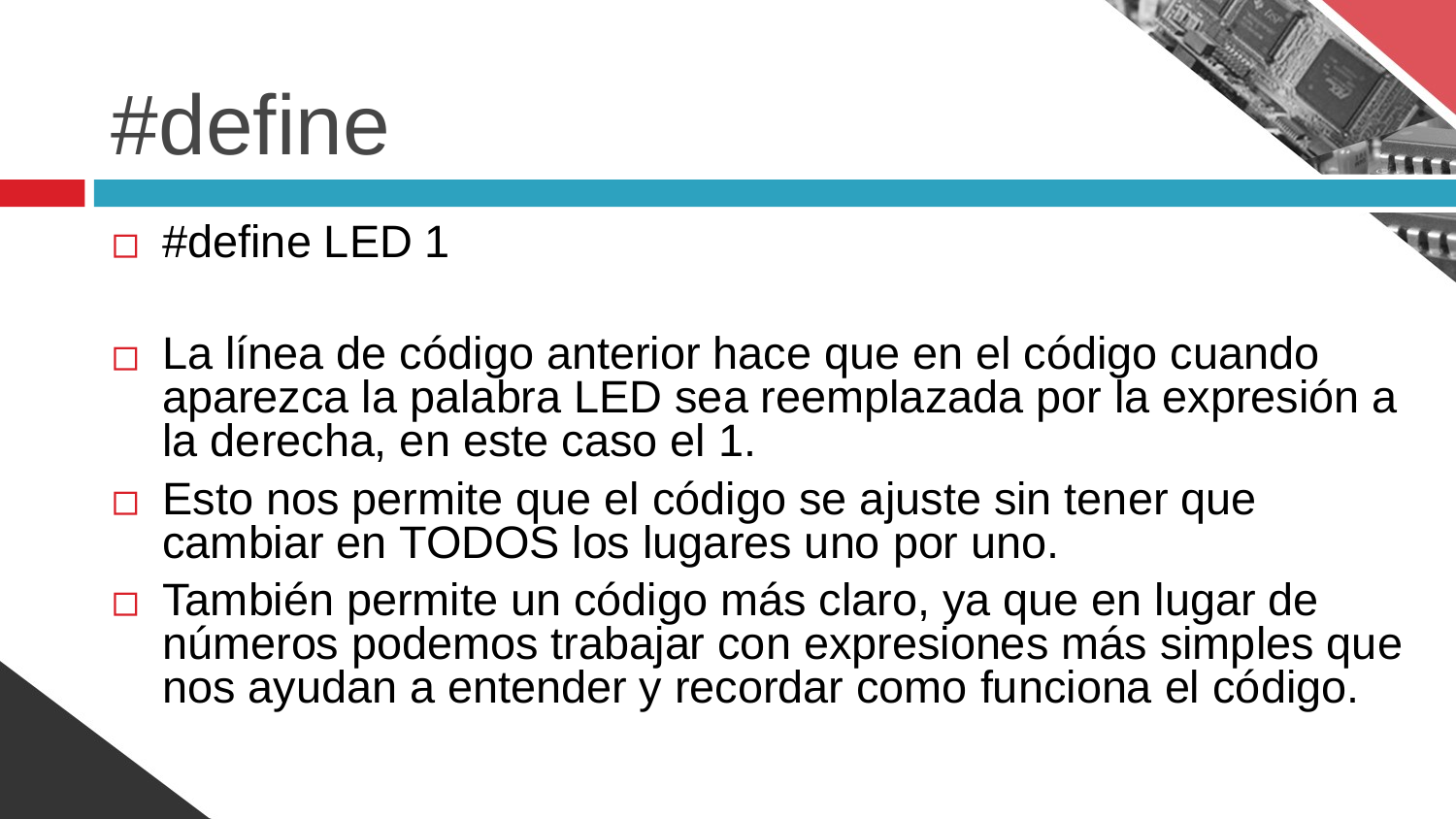

# #define
#define LED 1
La línea de código anterior hace que en el código cuando aparezca la palabra LED sea reemplazada por la expresión a la derecha, en este caso el 1.
Esto nos permite que el código se ajuste sin tener que cambiar en TODOS los lugares uno por uno.
También permite un código más claro, ya que en lugar de números podemos trabajar con expresiones más simples que nos ayudan a entender y recordar como funciona el código.